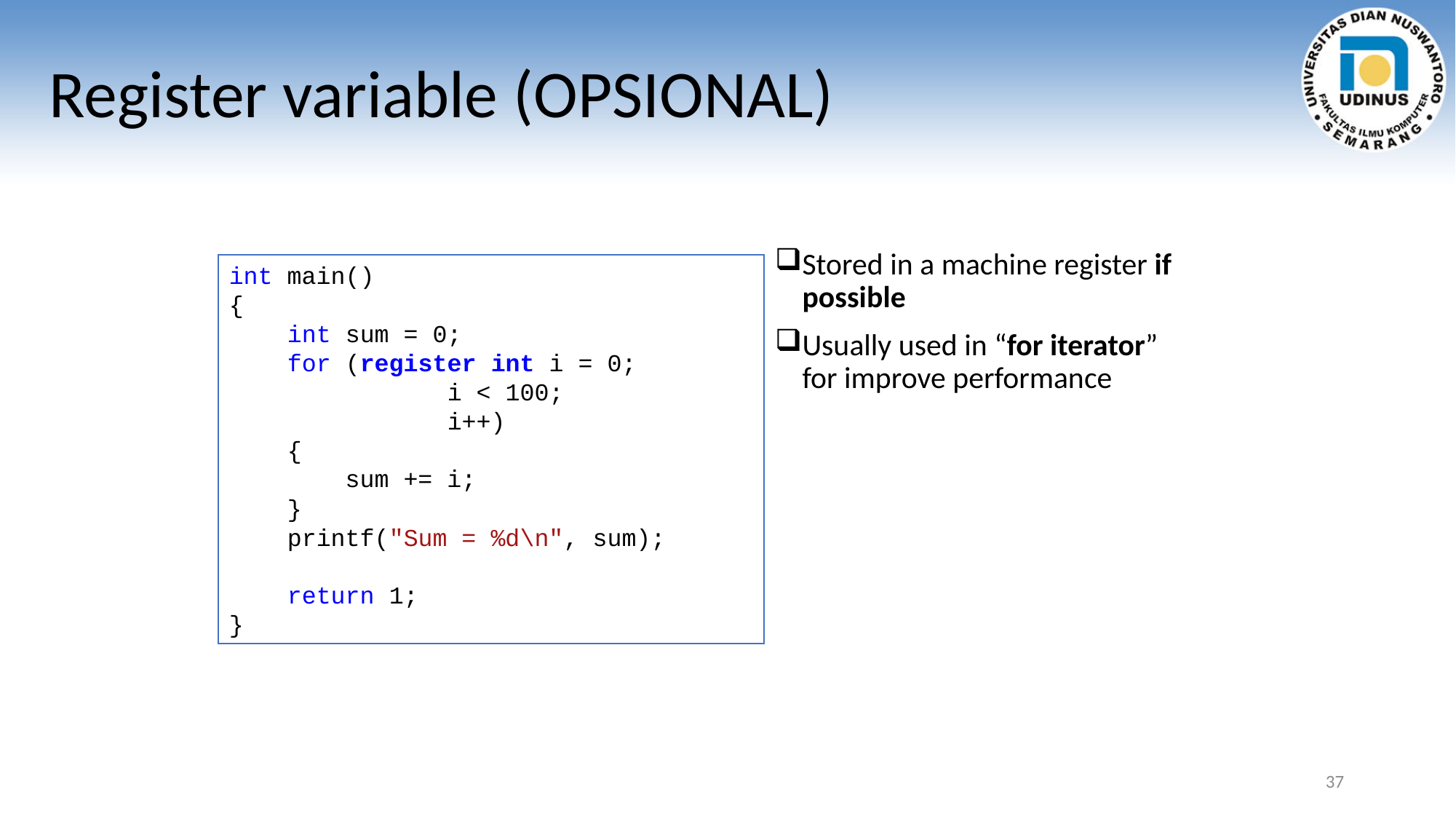

# Register variable (OPSIONAL)
Stored in a machine register if possible
Usually used in “for iterator” for improve performance
int main()
{
    int sum = 0;
    for (register int i = 0;
		i < 100;
		i++)
    {
        sum += i;
    }
    printf("Sum = %d\n", sum);

    return 1;
}
37